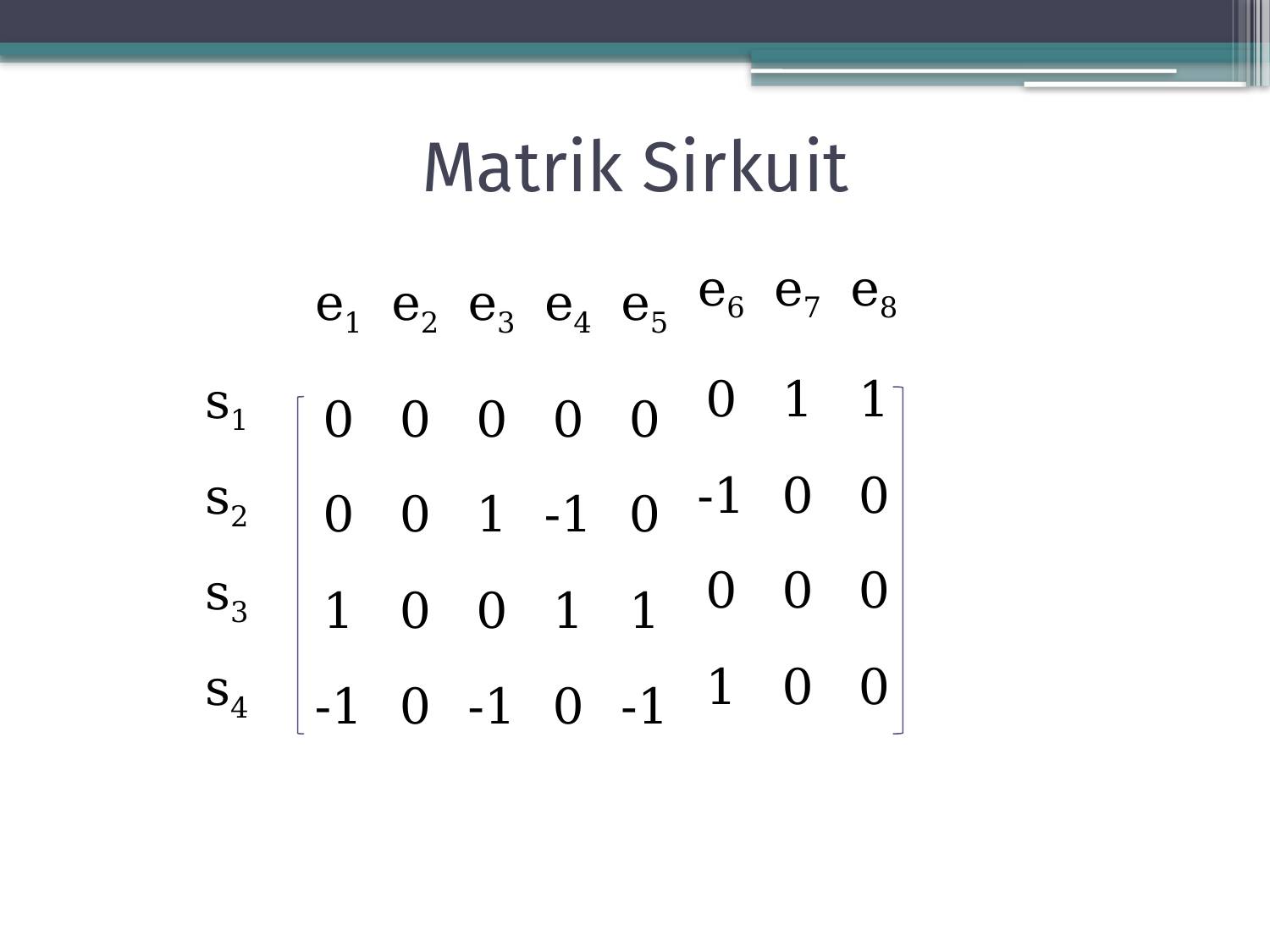

# Matrik Sirkuit
|  |  | e1 | e2 | e3 | e4 | e5 | e6 | e7 | e8 |
| --- | --- | --- | --- | --- | --- | --- | --- | --- | --- |
|  |  |  |  |  |  |  |  |  |  |
| s1 |  | 0 | 0 | 0 | 0 | 0 | 0 | 1 | 1 |
| s2 |  | 0 | 0 | 1 | -1 | 0 | -1 | 0 | 0 |
| s3 |  | 1 | 0 | 0 | 1 | 1 | 0 | 0 | 0 |
| s4 |  | -1 | 0 | -1 | 0 | -1 | 1 | 0 | 0 |